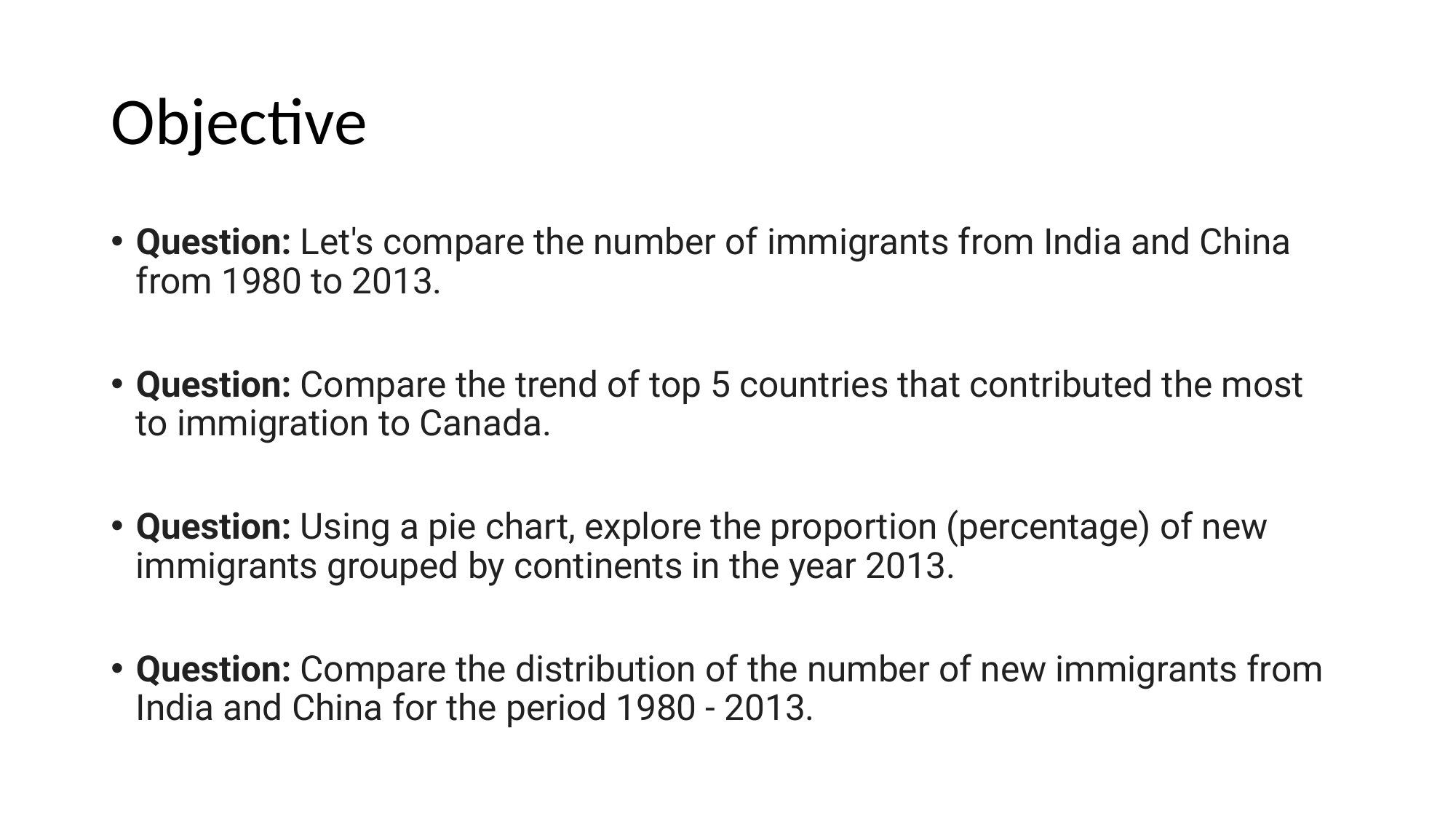

# Objective
Question: Let's compare the number of immigrants from India and China from 1980 to 2013.

Question: Compare the trend of top 5 countries that contributed the most to immigration to Canada.

Question: Using a pie chart, explore the proportion (percentage) of new immigrants grouped by continents in the year 2013.

Question: Compare the distribution of the number of new immigrants from India and China for the period 1980 - 2013.